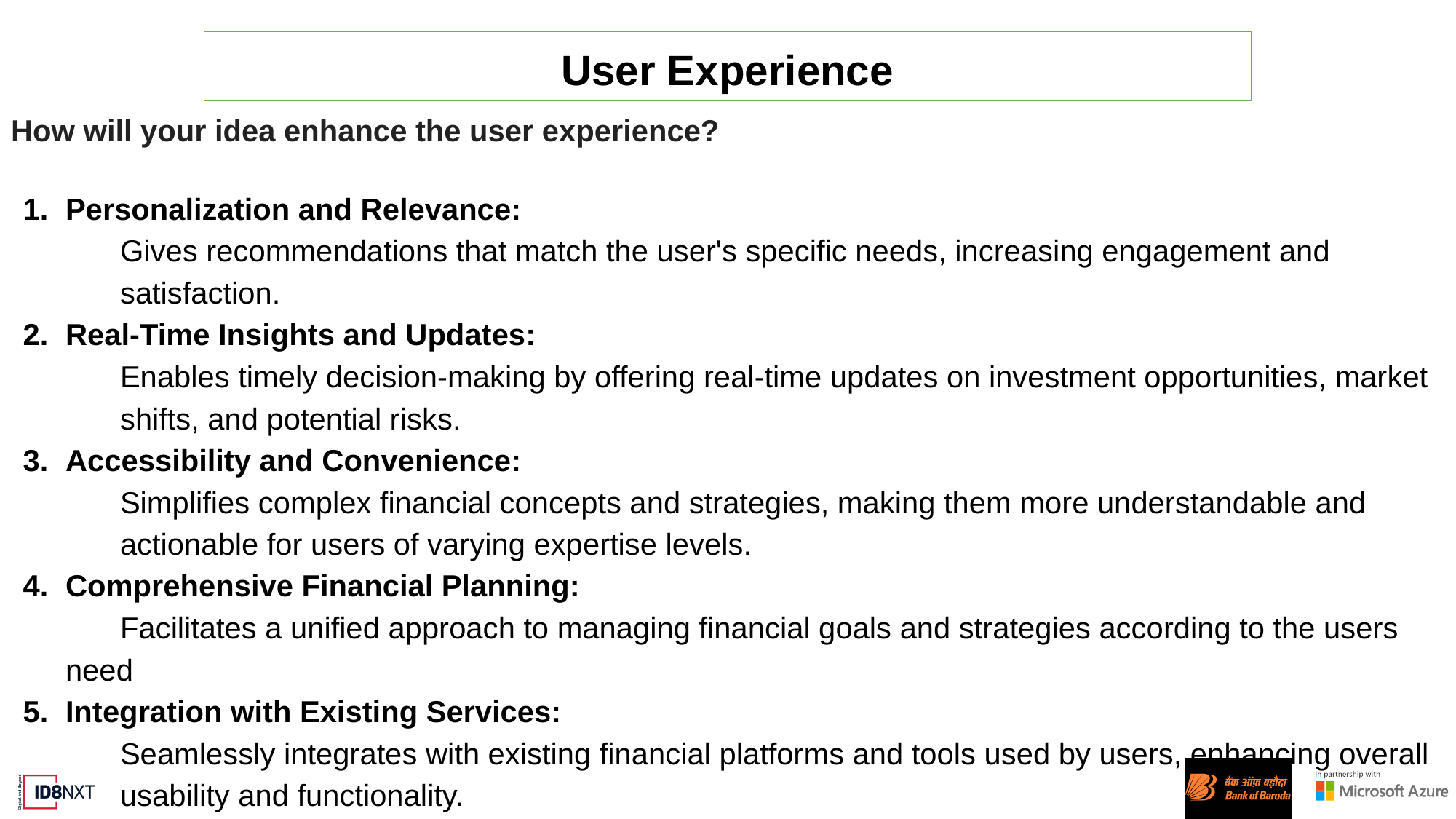

# User Experience
How will your idea enhance the user experience?

Personalization and Relevance:
Gives recommendations that match the user's specific needs, increasing engagement and satisfaction.
Real-Time Insights and Updates:
Enables timely decision-making by offering real-time updates on investment opportunities, market shifts, and potential risks.
Accessibility and Convenience:
Simplifies complex financial concepts and strategies, making them more understandable and actionable for users of varying expertise levels.
Comprehensive Financial Planning:
Facilitates a unified approach to managing financial goals and strategies according to the users need
Integration with Existing Services:
Seamlessly integrates with existing financial platforms and tools used by users, enhancing overall usability and functionality.